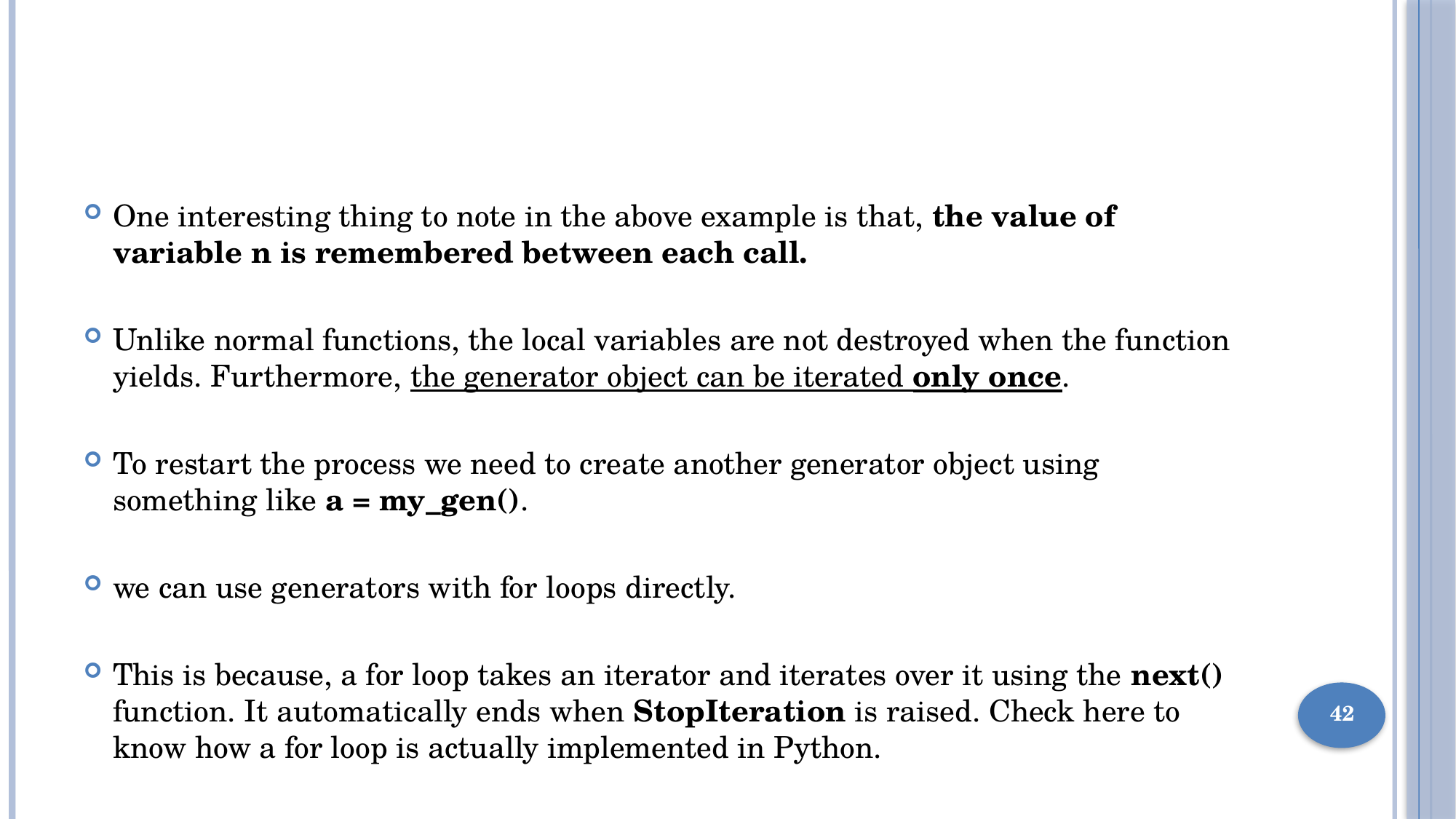

#
One interesting thing to note in the above example is that, the value of variable n is remembered between each call.

Unlike normal functions, the local variables are not destroyed when the function yields. Furthermore, the generator object can be iterated only once.

To restart the process we need to create another generator object using something like a = my_gen().

we can use generators with for loops directly.

This is because, a for loop takes an iterator and iterates over it using the next() function. It automatically ends when StopIteration is raised. Check here to know how a for loop is actually implemented in Python.
42